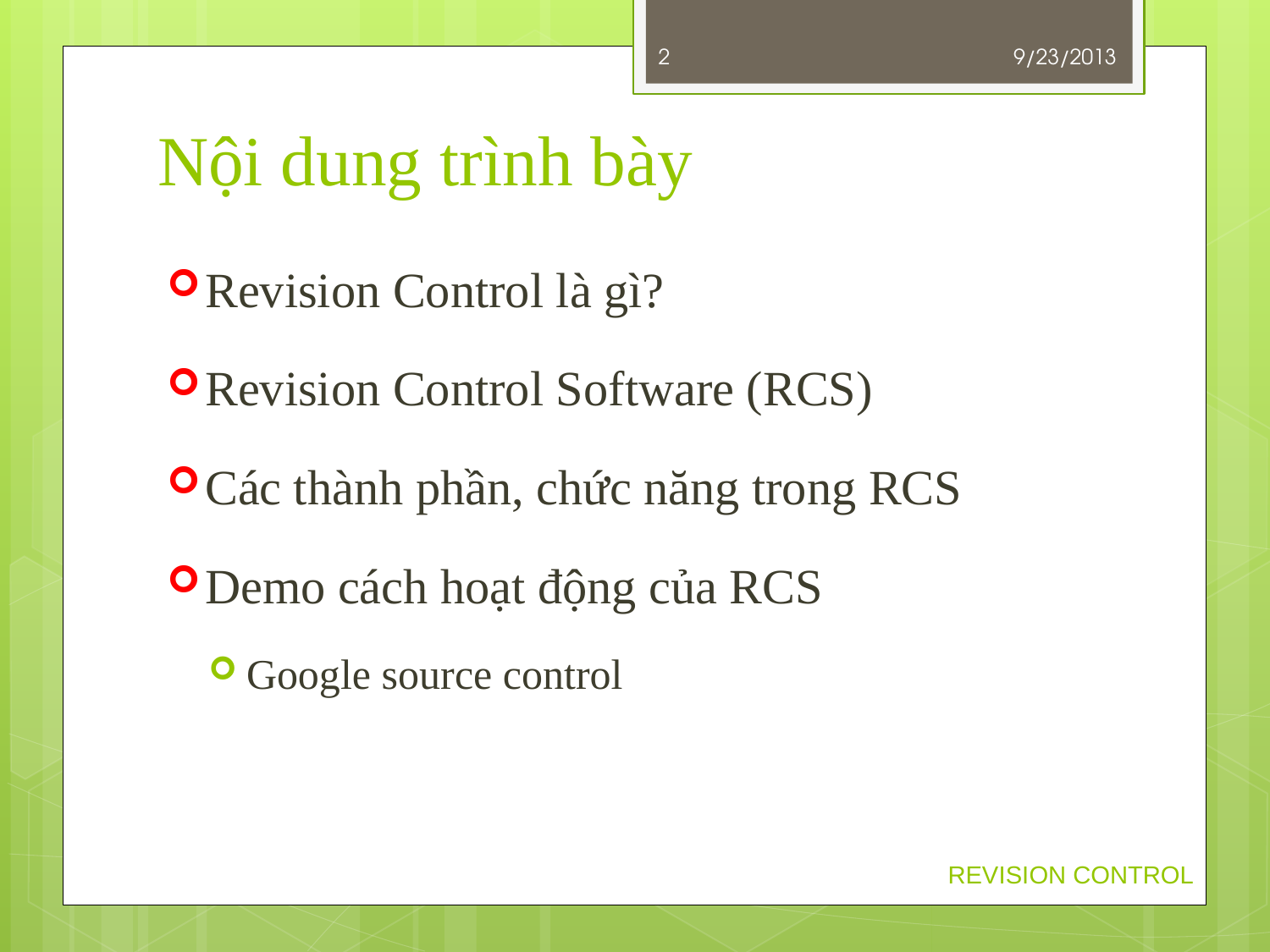

2
9/23/2013
# Nội dung trình bày
Revision Control là gì?
Revision Control Software (RCS)
Các thành phần, chức năng trong RCS
Demo cách hoạt động của RCS
Google source control
REVISION CONTROL